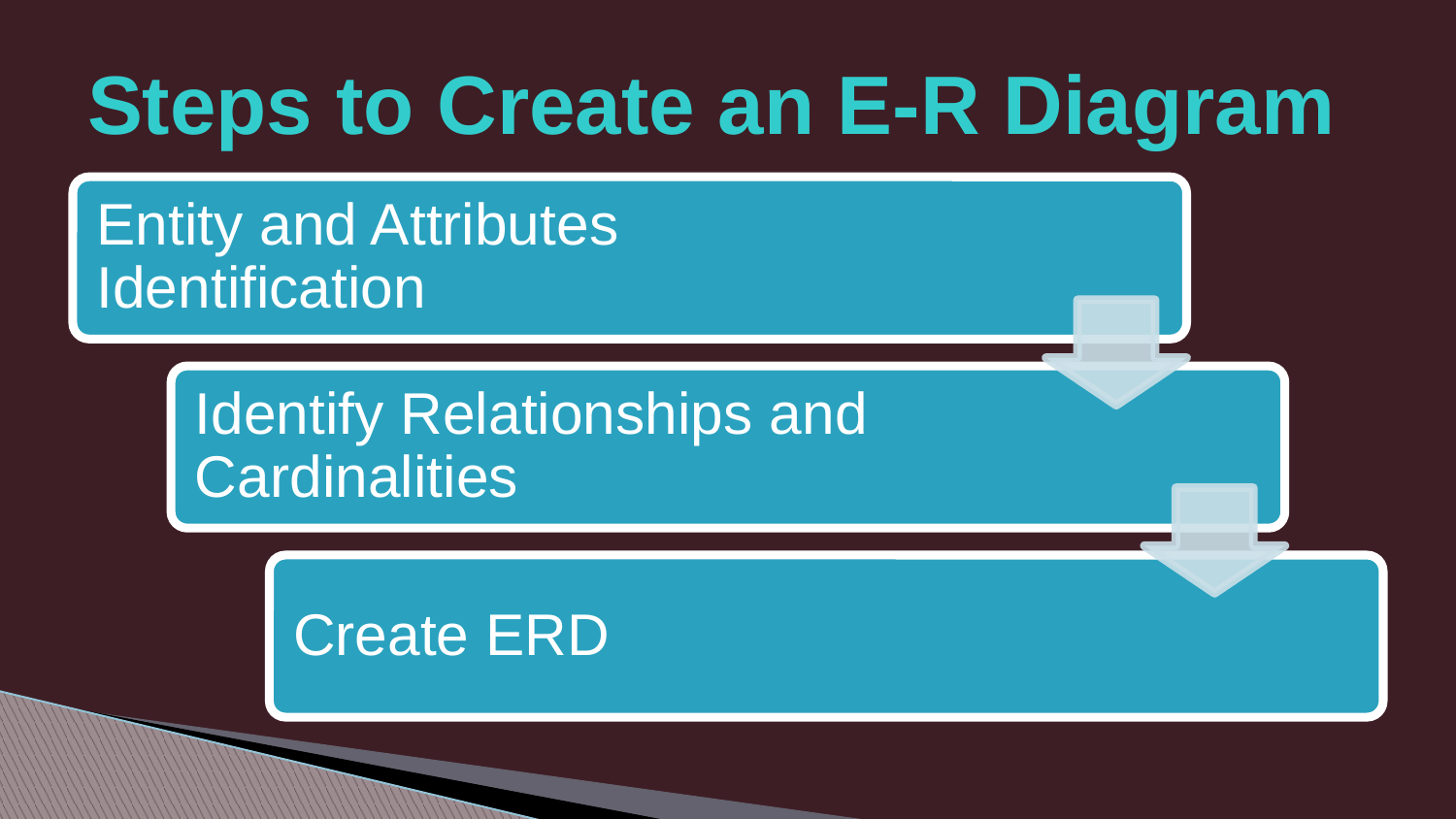

# Steps to Create an E-R Diagram

Entity and Attributes Identification

Identify Relationships and Cardinalities

Create ERD